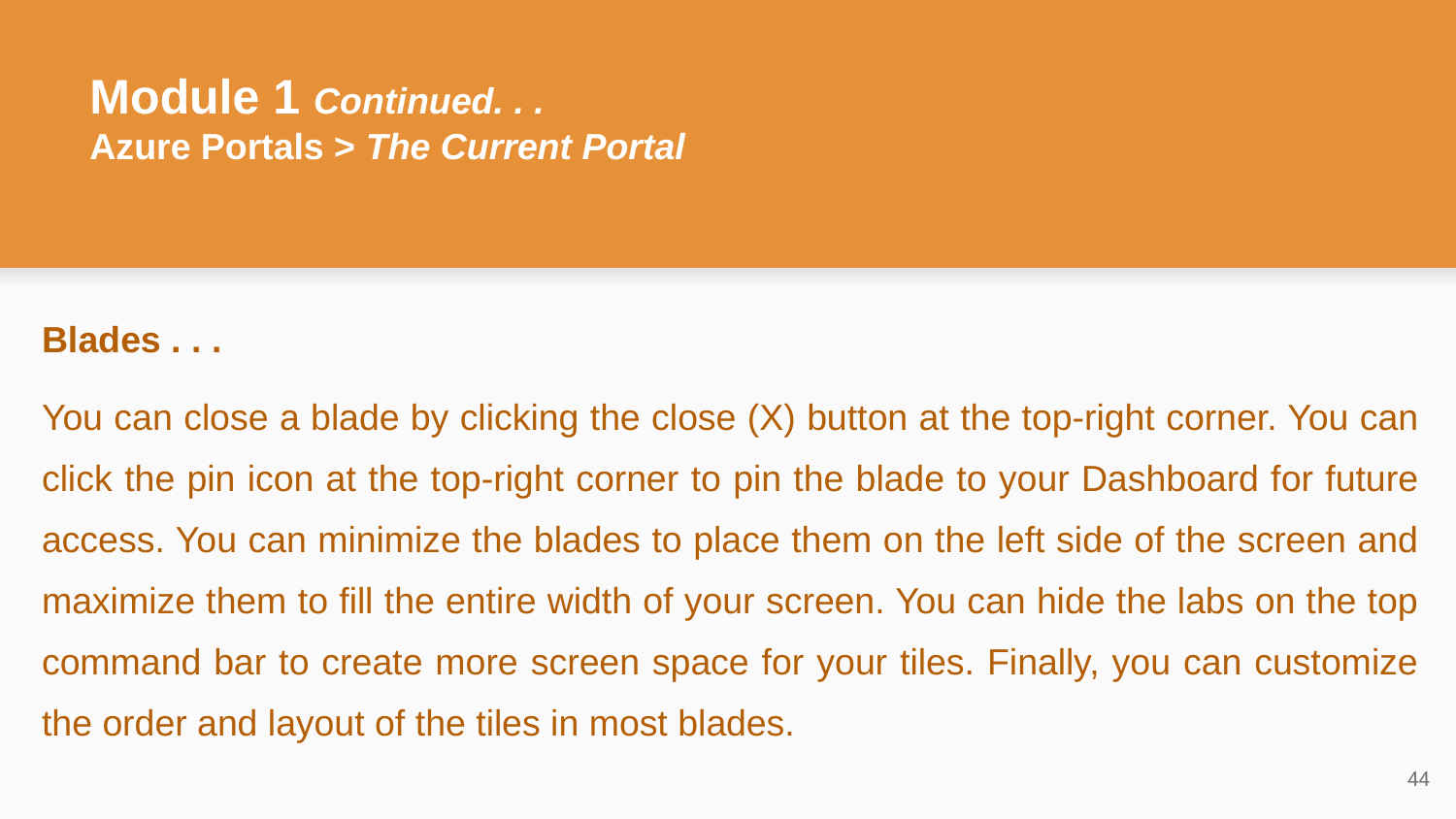

# Module 1 Continued. . .
Azure Portals > The Current Portal

Blades . . .
You can close a blade by clicking the close (X) button at the top-right corner. You can click the pin icon at the top-right corner to pin the blade to your Dashboard for future access. You can minimize the blades to place them on the left side of the screen and maximize them to fill the entire width of your screen. You can hide the labs on the top command bar to create more screen space for your tiles. Finally, you can customize the order and layout of the tiles in most blades.
44